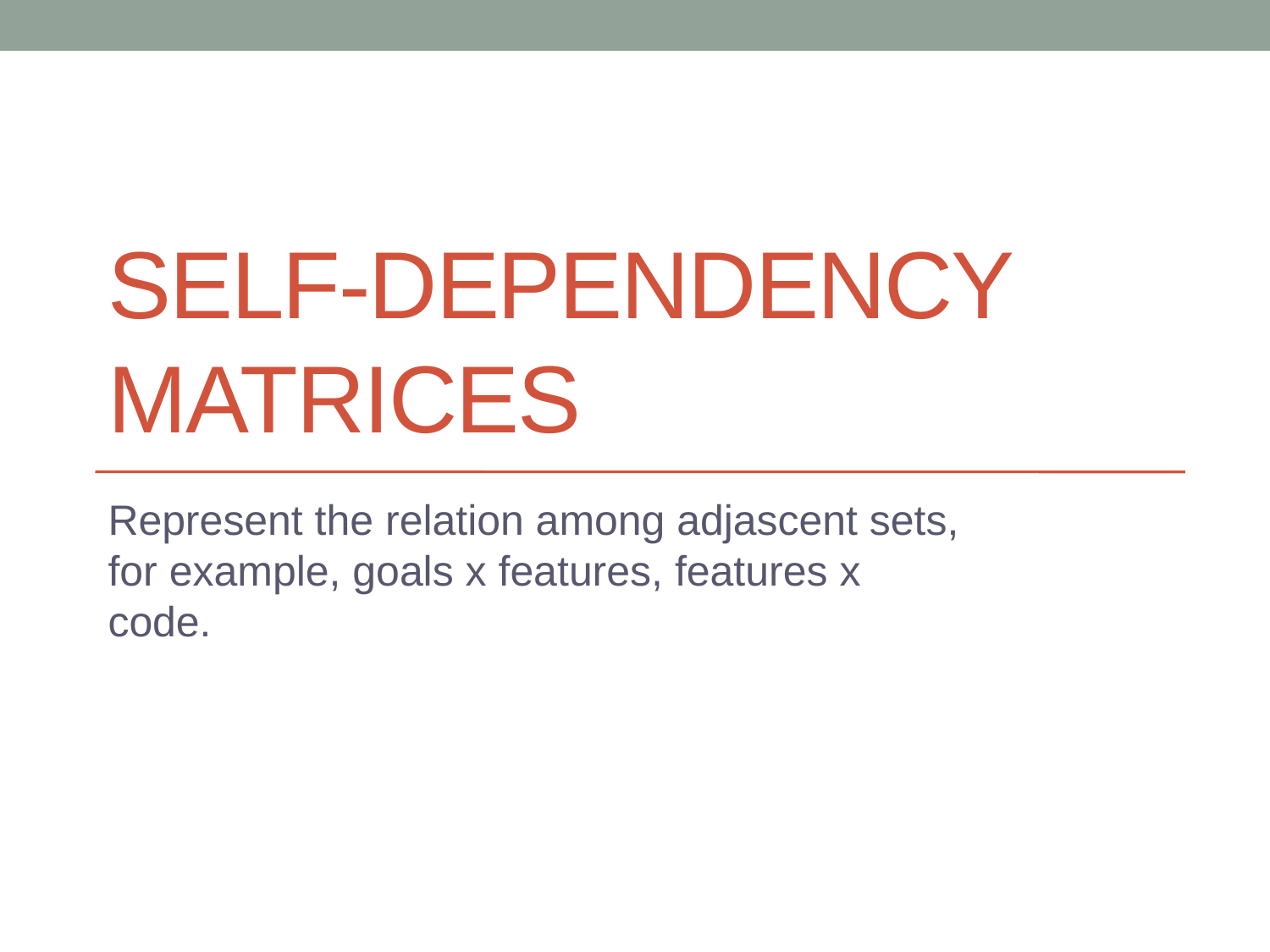

# Self-Dependency Matrices
Represent the relation among adjascent sets, for example, goals x features, features x code.